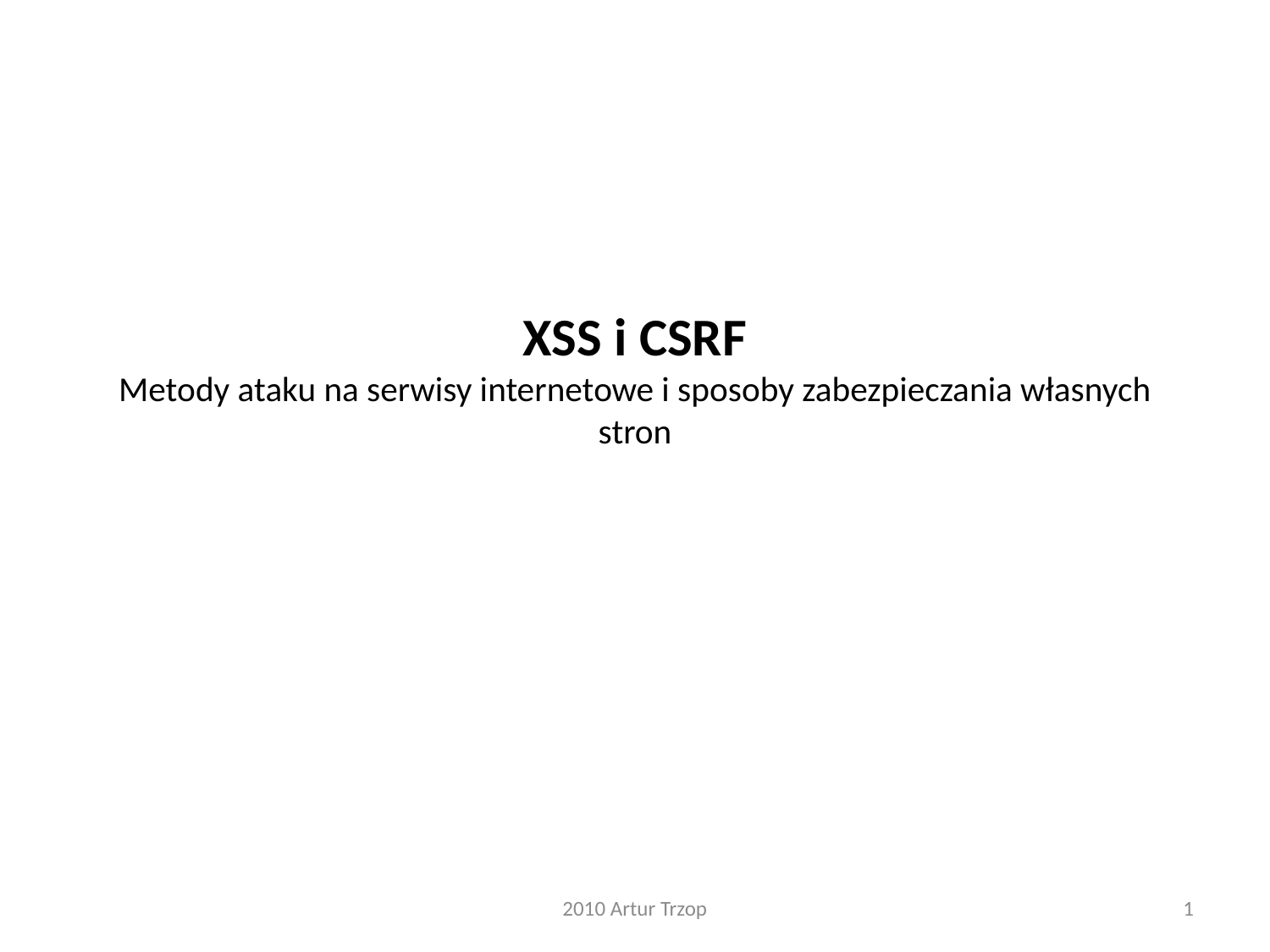

# XSS i CSRF Metody ataku na serwisy internetowe i sposoby zabezpieczania własnych stron

2010 Artur Trzop
1